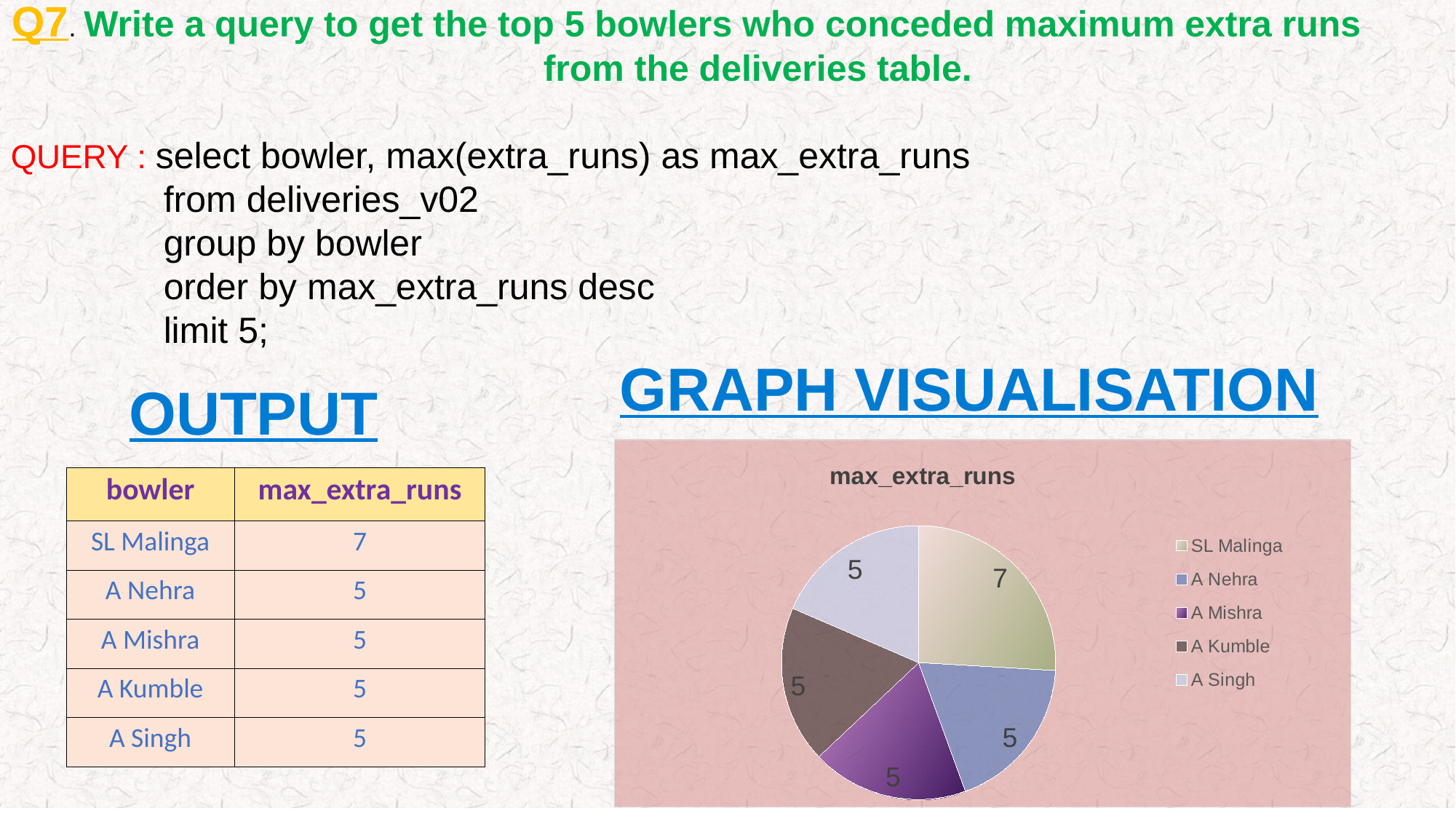

Q7. Write a query to get the top 5 bowlers who conceded maximum extra runs               from the deliveries table.

QUERY : select bowler, max(extra_runs) as max_extra_runs
               from deliveries_v02
               group by bowler
               order by max_extra_runs desc
               limit 5;
                                    GRAPH VISUALISATION
       OUTPUT

### Chart:

| Category | max_extra_runs |
|---|---|
| SL Malinga | 7.0 |
| A Nehra | 5.0 |
| A Mishra | 5.0 |
| A Kumble | 5.0 |
| A Singh | 5.0 |
| bowler | max\_extra\_runs |
| --- | --- |
| SL Malinga | 7 |
| A Nehra | 5 |
| A Mishra | 5 |
| A Kumble | 5 |
| A Singh | 5 |